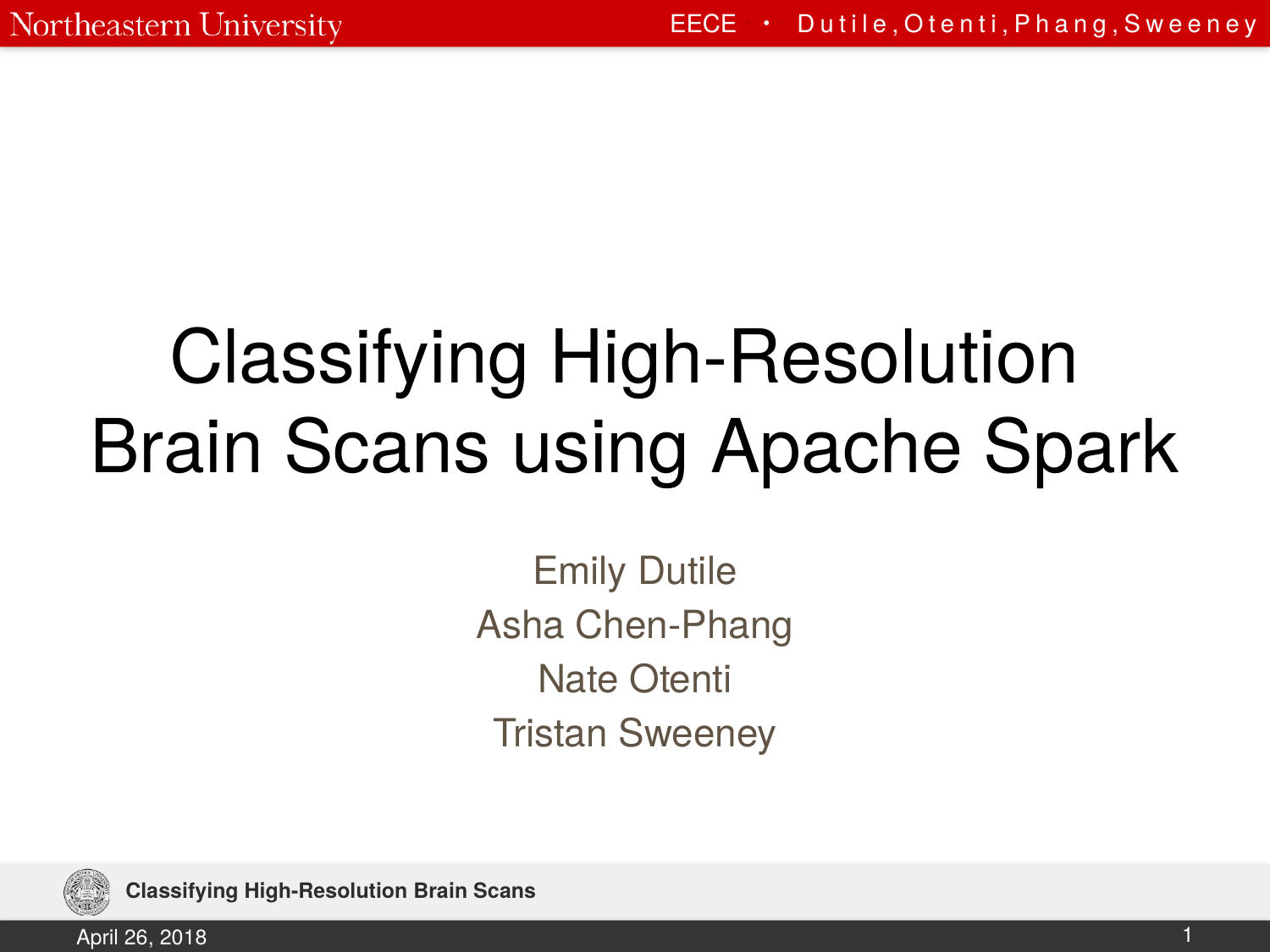

# Classifying High-Resolution Brain Scans using Apache Spark
Emily Dutile
Asha Chen-Phang
Nate Otenti
Tristan Sweeney

Classifying High-Resolution Brain Scans
April 26, 2018
1